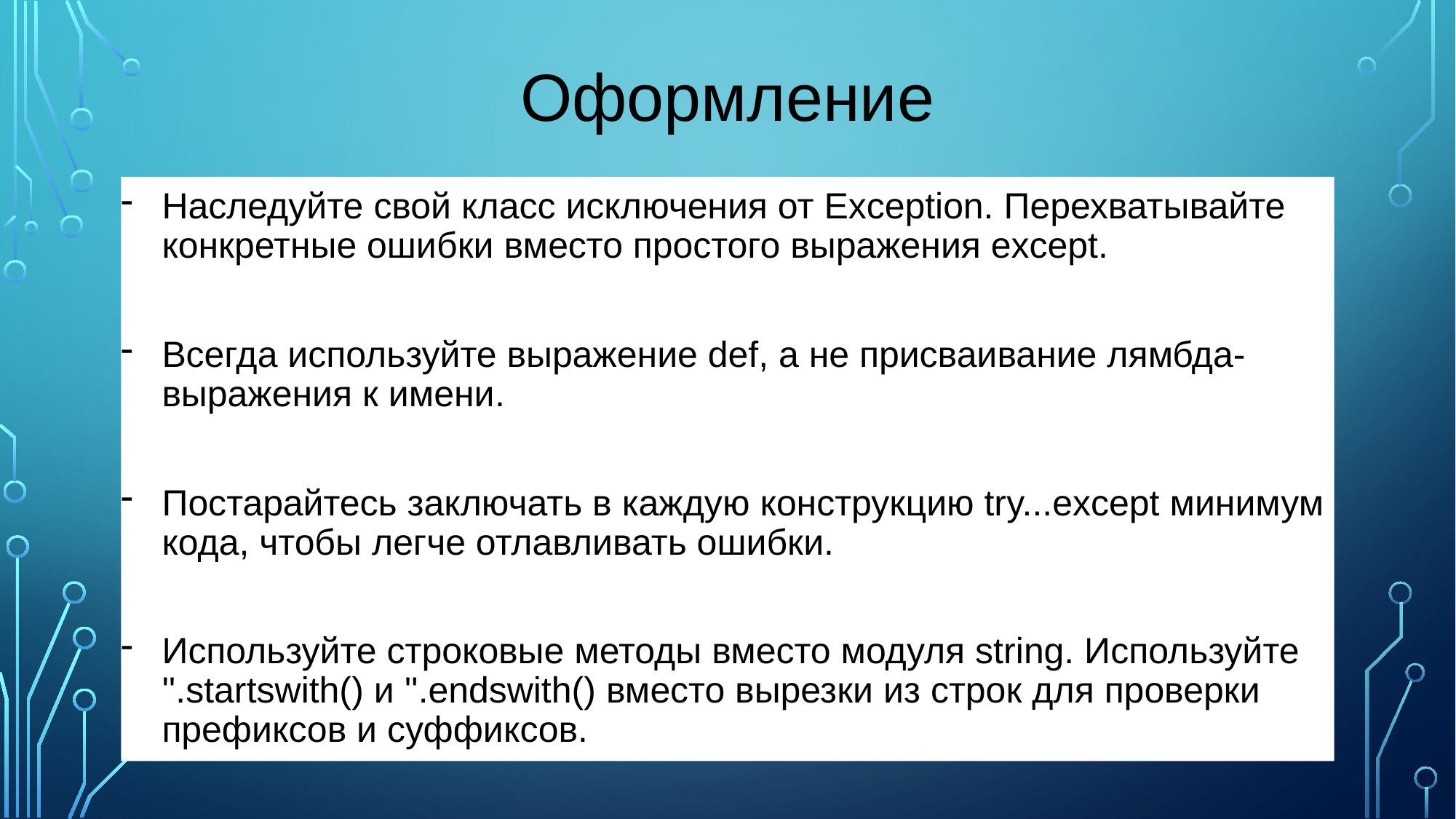

# Оформление
Наследуйте свой класс исключения от Exception. Перехватывайте конкретные ошибки вместо простого выражения except.

Всегда используйте выражение def, а не присваивание лямбда-выражения к имени.

Постарайтесь заключать в каждую конструкцию try...except минимум кода, чтобы легче отлавливать ошибки.

Используйте строковые методы вместо модуля string. Используйте ''.startswith() и ''.endswith() вместо вырезки из строк для проверки префиксов и суффиксов.
16